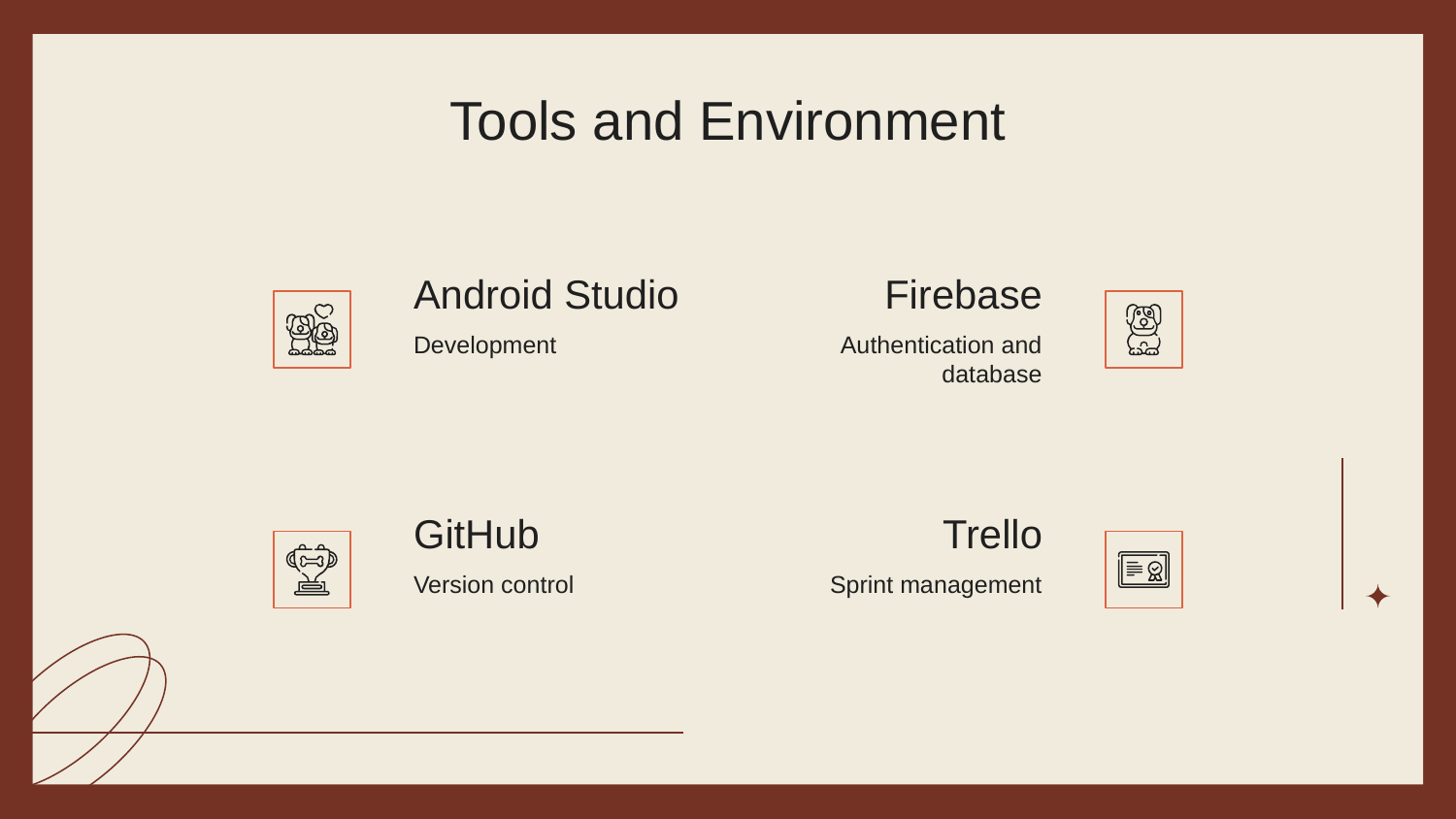

# Tools and Environment
Android Studio
Firebase

Development
Authentication and database
GitHub
Trello

Version control
Sprint management